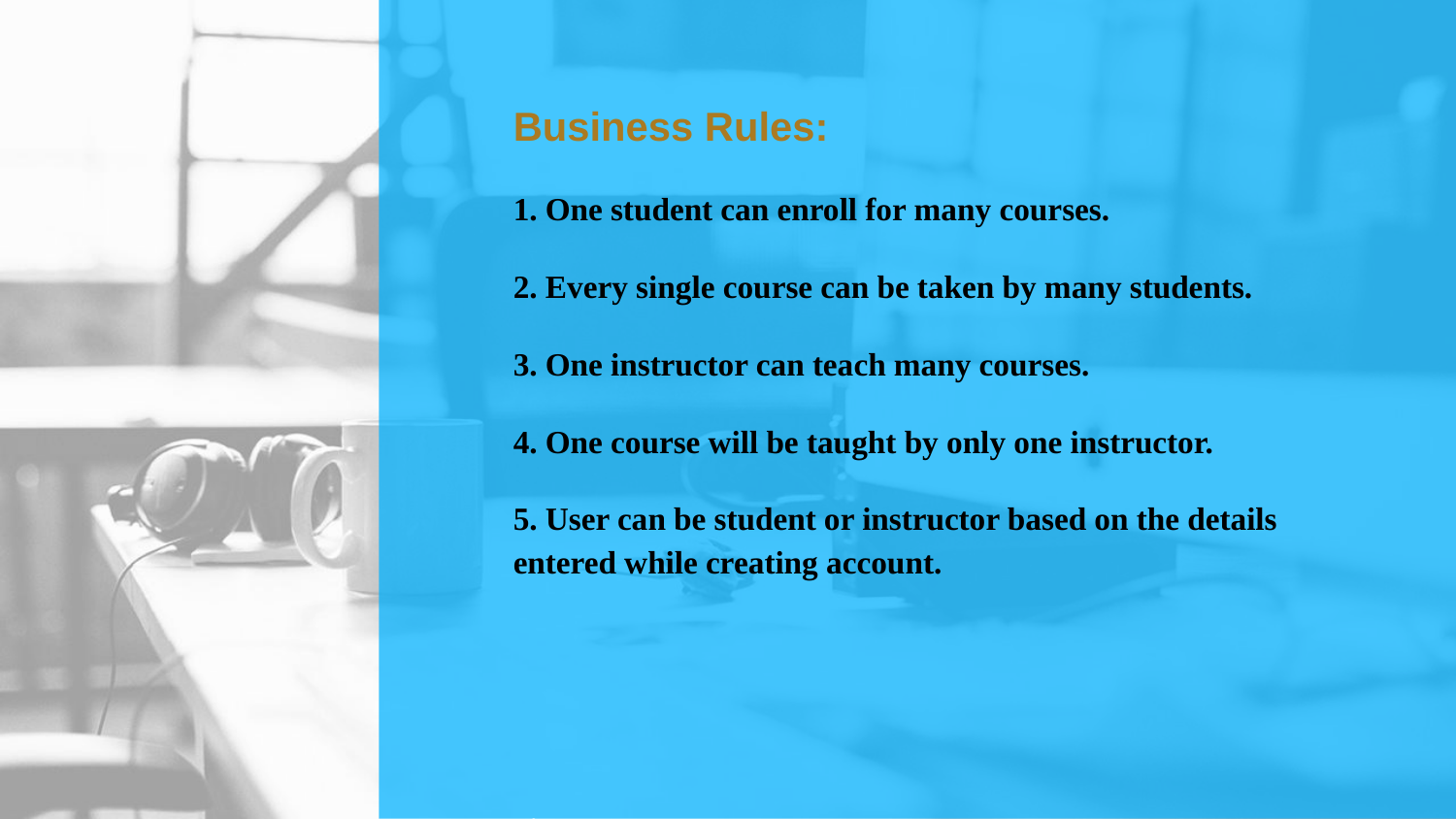

Business Rules:

1. One student can enroll for many courses.

2. Every single course can be taken by many students.

3. One instructor can teach many courses.

4. One course will be taught by only one instructor.

5. User can be student or instructor based on the details entered while creating account.

#